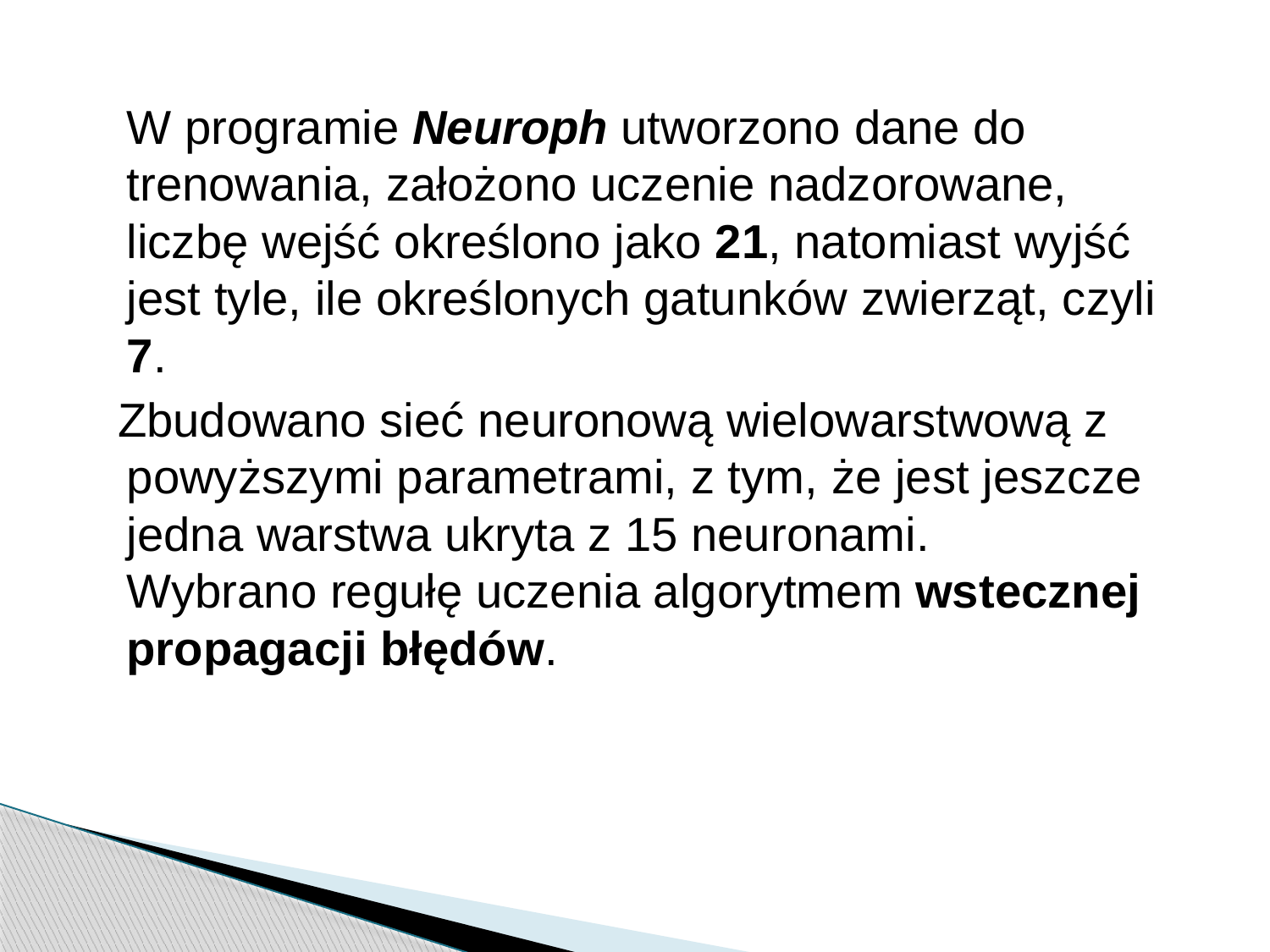

W programie Neuroph utworzono dane do trenowania, założono uczenie nadzorowane, liczbę wejść określono jako 21, natomiast wyjść jest tyle, ile określonych gatunków zwierząt, czyli 7.
  Zbudowano sieć neuronową wielowarstwową z powyższymi parametrami, z tym, że jest jeszcze jedna warstwa ukryta z 15 neuronami.
Wybrano regułę uczenia algorytmem wstecznej propagacji błędów.